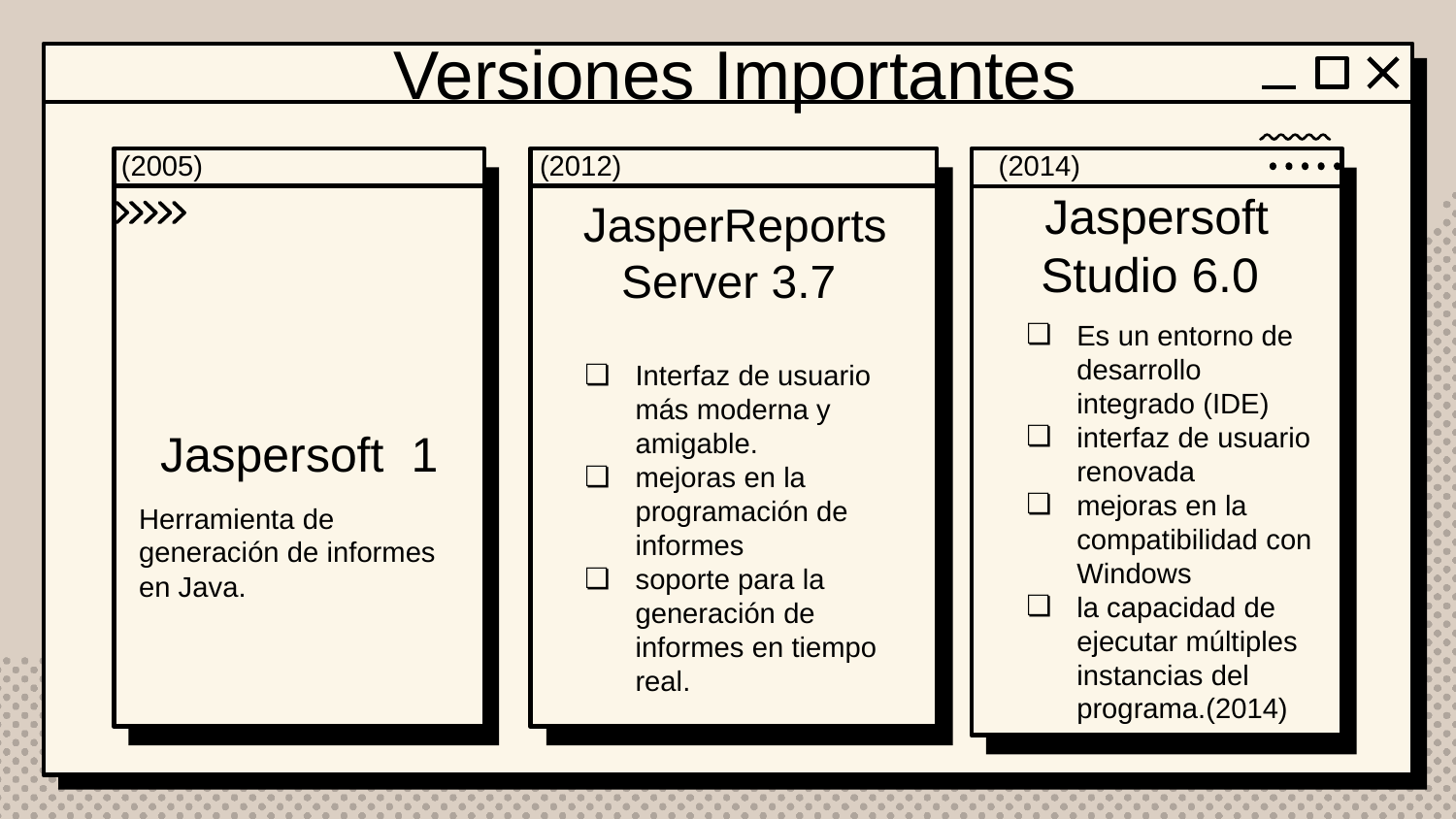

# Versiones Importantes

(2005)
(2012)
(2014)

Jaspersoft Studio 6.0

JasperReports Server 3.7
Es un entorno de desarrollo integrado (IDE)
interfaz de usuario renovada
mejoras en la compatibilidad con Windows
la capacidad de ejecutar múltiples instancias del programa.(2014)
Jaspersoft  1
Interfaz de usuario más moderna y amigable.
mejoras en la programación de informes
soporte para la generación de informes en tiempo real.

Herramienta de generación de informes en Java.